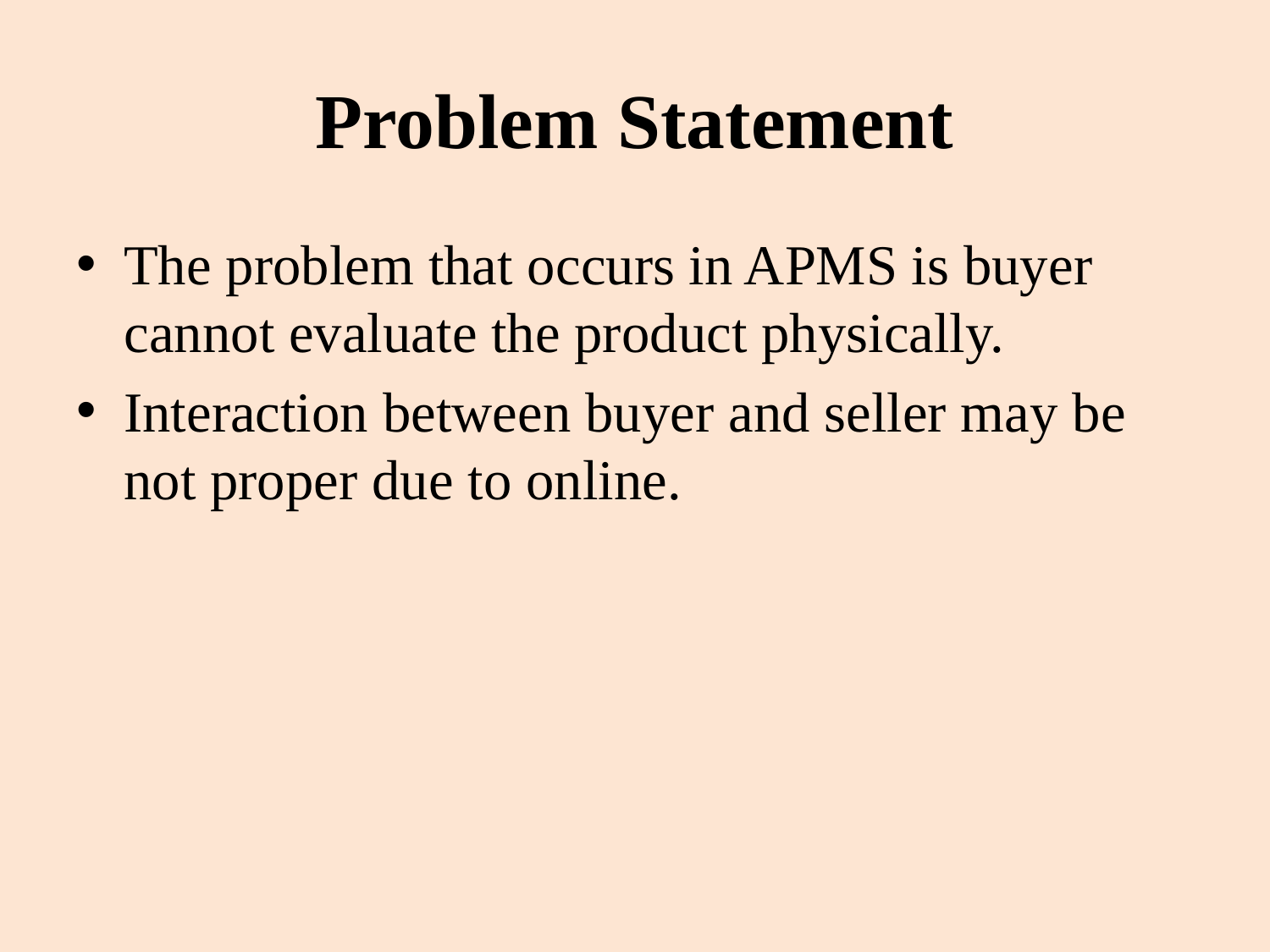

# Problem Statement
The problem that occurs in APMS is buyer cannot evaluate the product physically.
Interaction between buyer and seller may be not proper due to online.